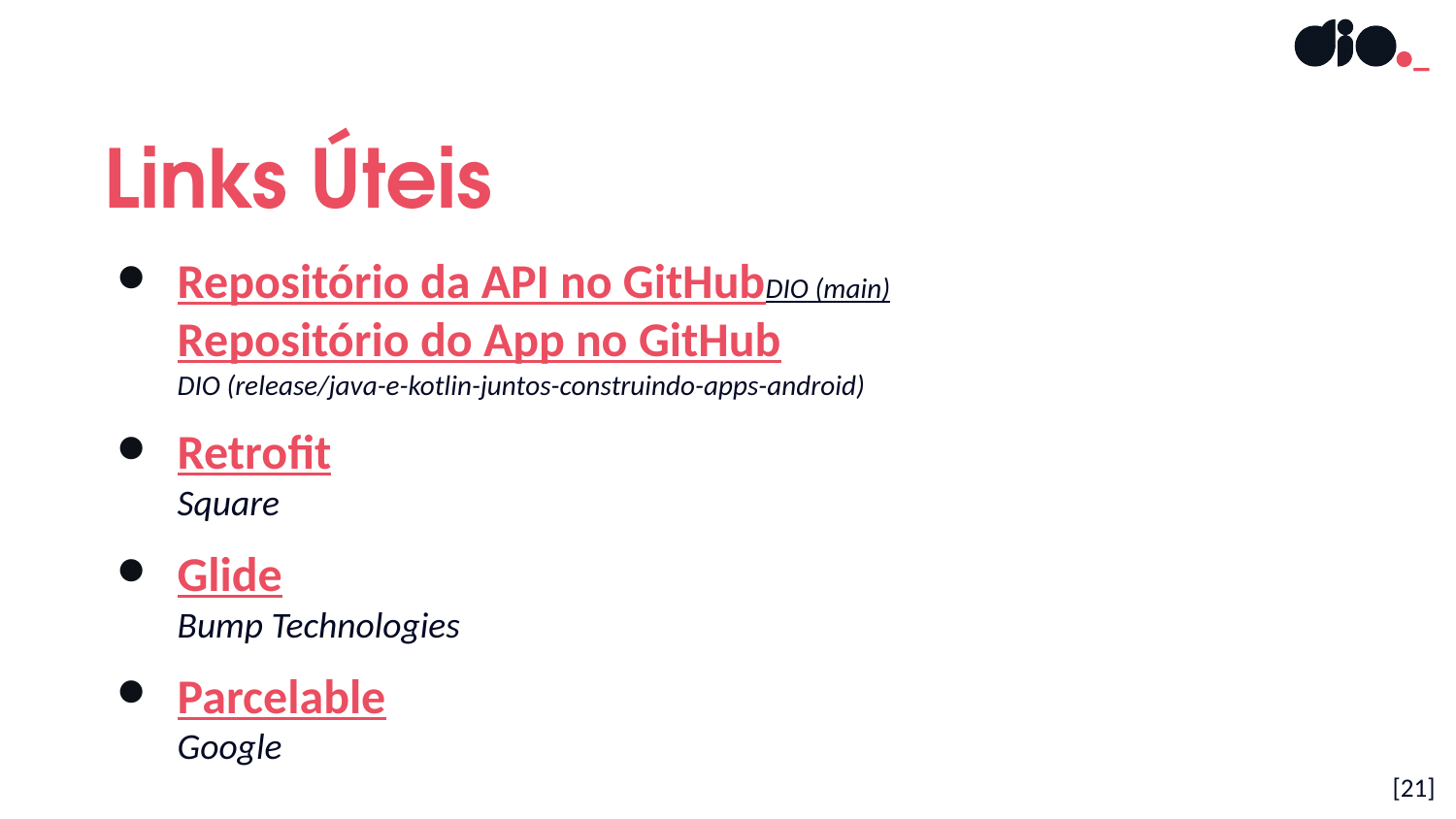

Links Úteis
Repositório da API no GitHub
DIO (main)
Repositório do App no GitHub
DIO (release/java-e-kotlin-juntos-construindo-apps-android)
Retrofit
Square
Glide
Bump Technologies
Parcelable
Google
[21]